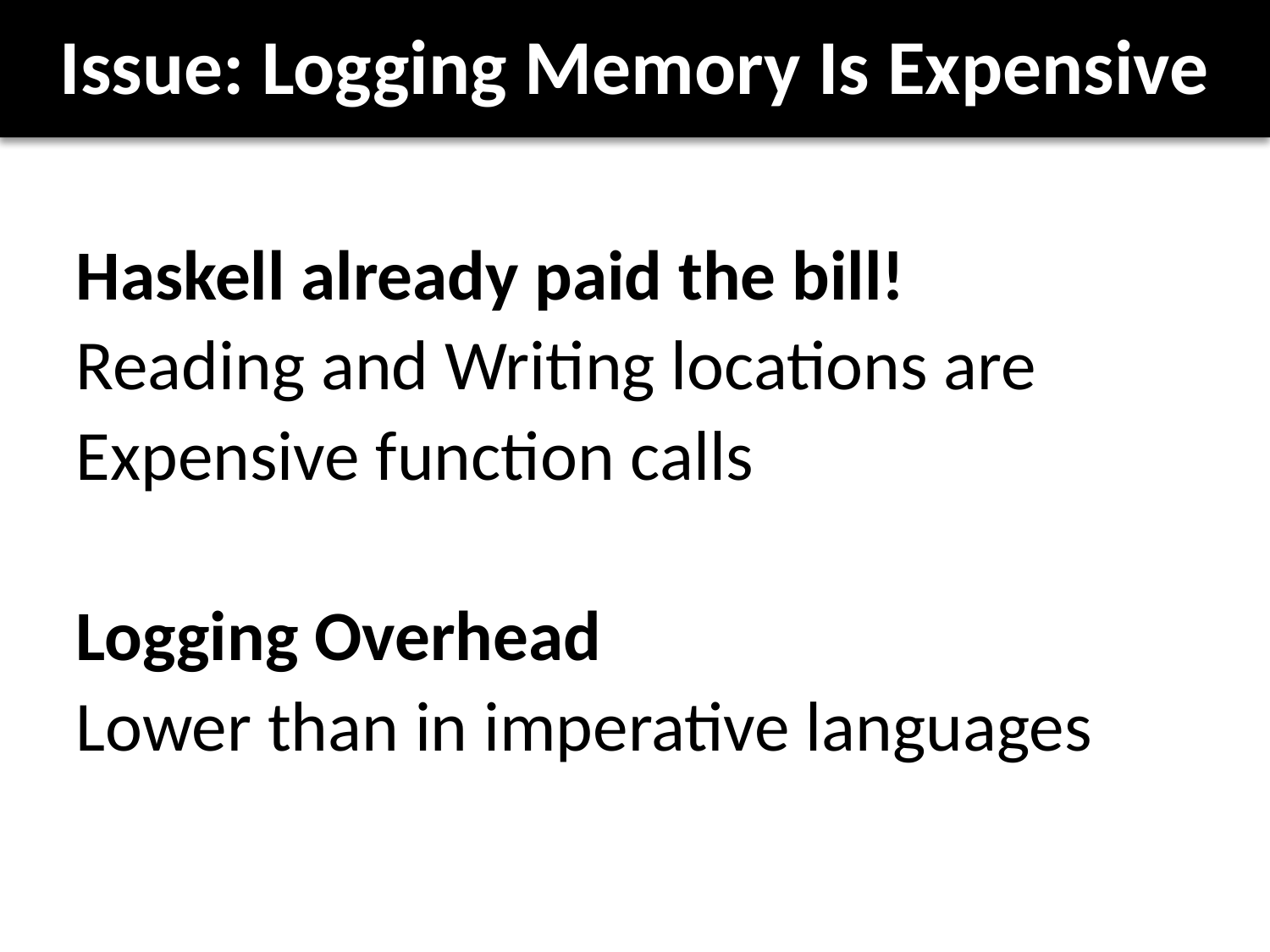

# Issue: Logging Memory Is Expensive
Haskell already paid the bill!
Reading and Writing locations are
Expensive function calls

Logging Overhead
Lower than in imperative languages